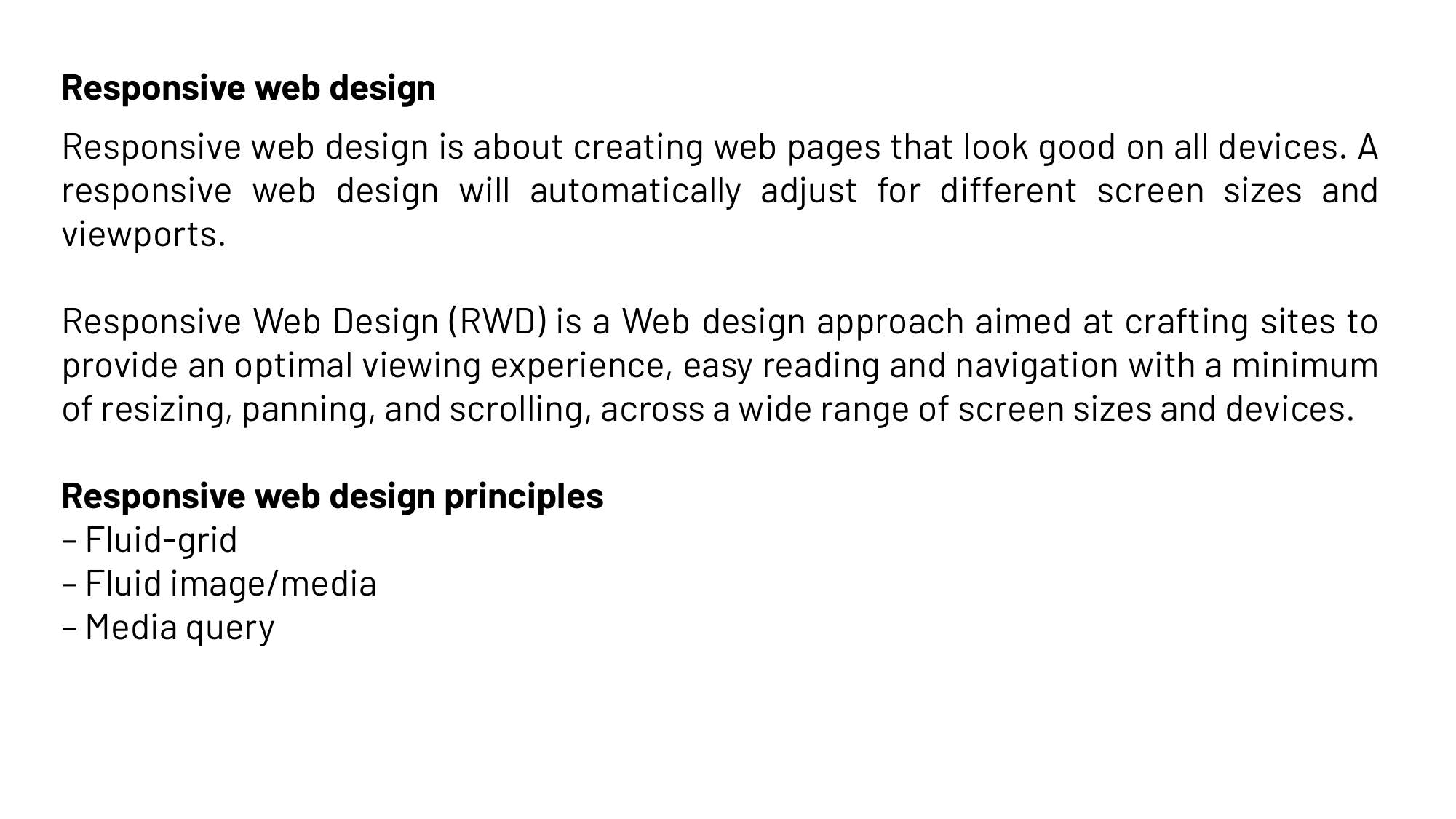

Responsive web design
Responsive web design is about creating web pages that look good on all devices. A responsive web design will automatically adjust for different screen sizes and viewports.

Responsive Web Design (RWD) is a Web design approach aimed at crafting sites to provide an optimal viewing experience, easy reading and navigation with a minimum of resizing, panning, and scrolling, across a wide range of screen sizes and devices.

Responsive web design principles
– Fluid-grid
– Fluid image/media
– Media query